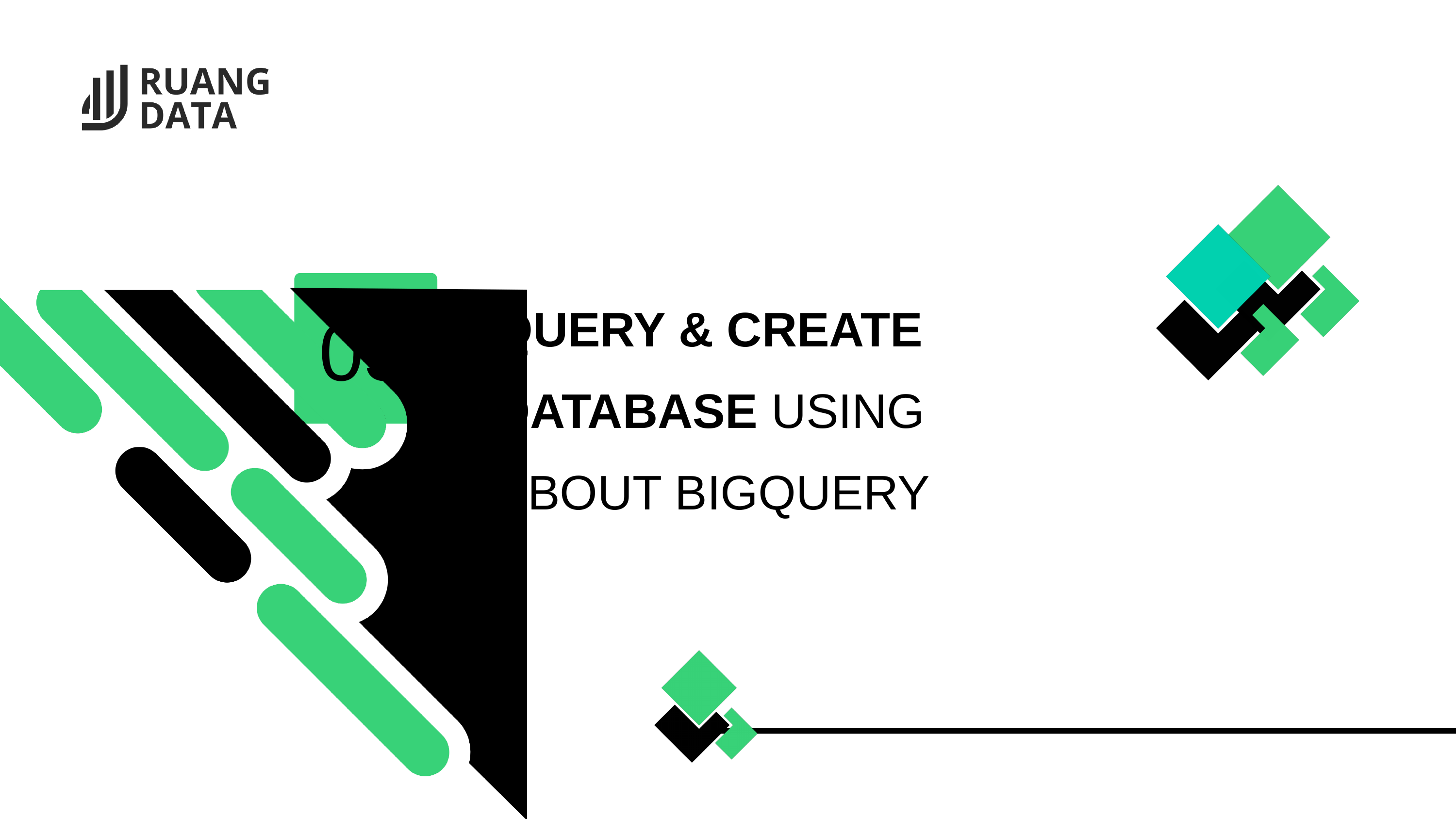

01

QUERY & CREATE DATABASE USING ABOUT BIGQUERY

05